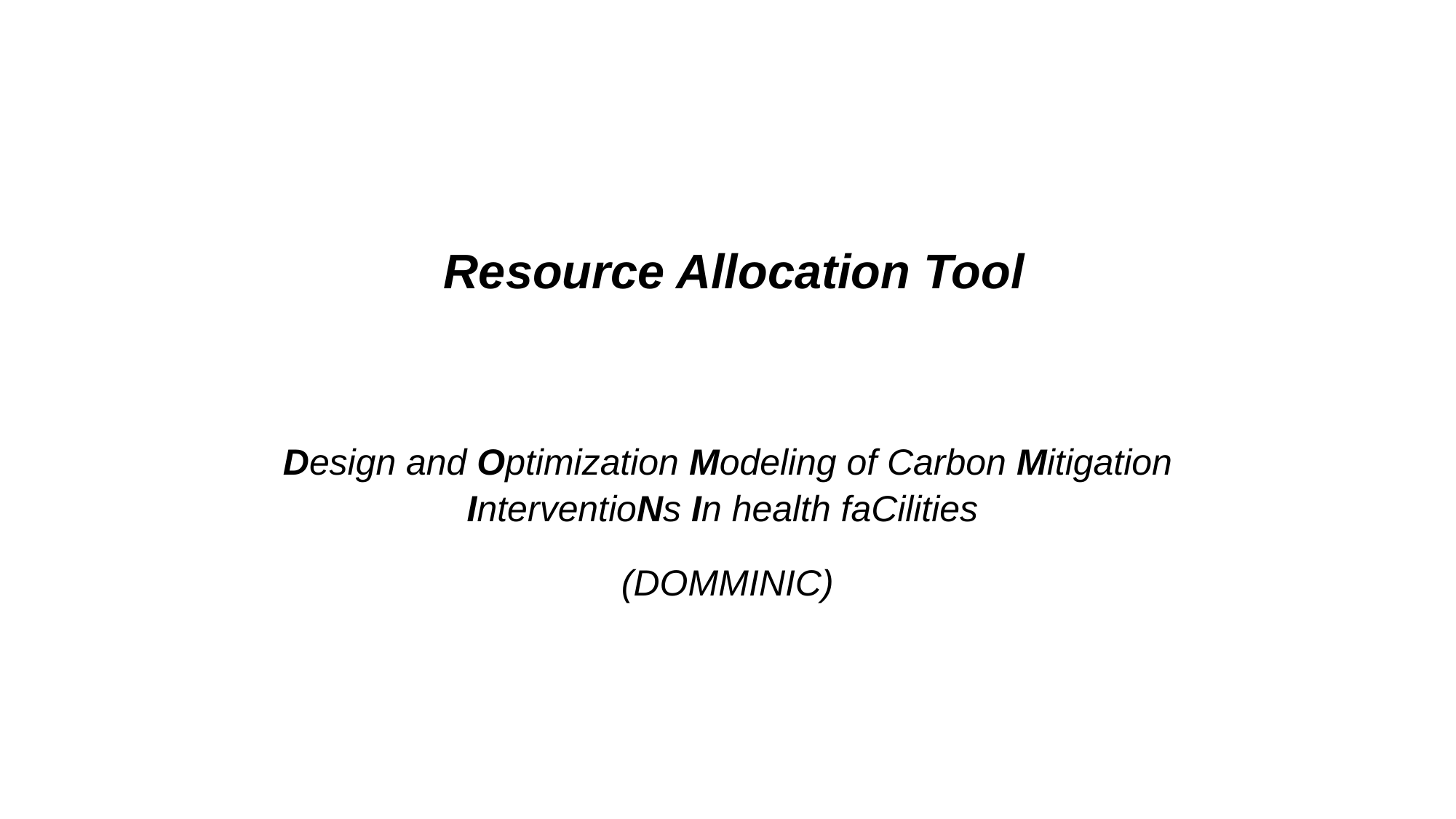

# Resource Allocation Tool
Design and Optimization Modeling of Carbon Mitigation InterventioNs In health faCilities
(DOMMINIC)